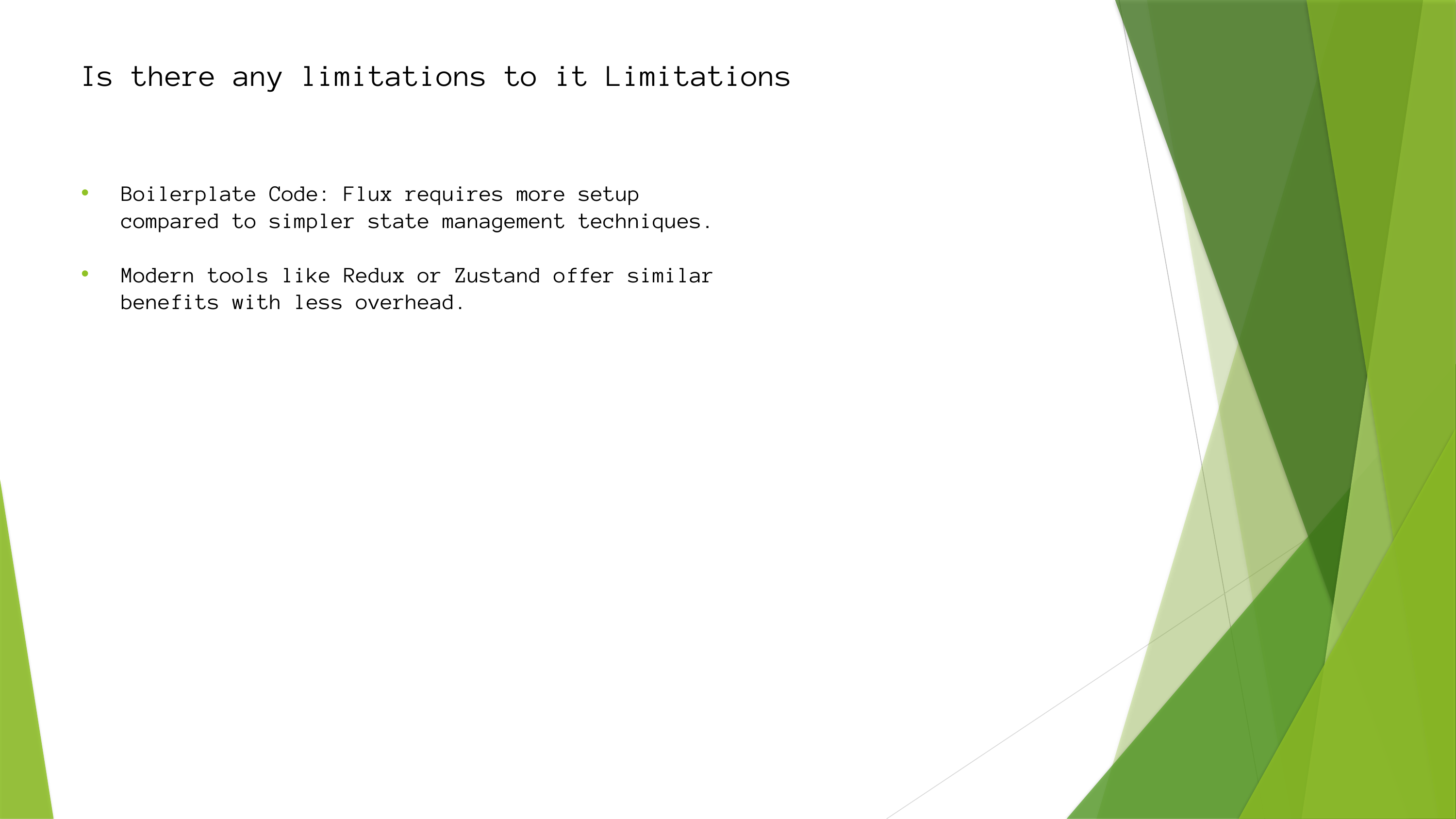

Is there any limitations to it Limitations
Boilerplate Code: Flux requires more setup compared to simpler state management techniques.

Modern tools like Redux or Zustand offer similar benefits with less overhead.